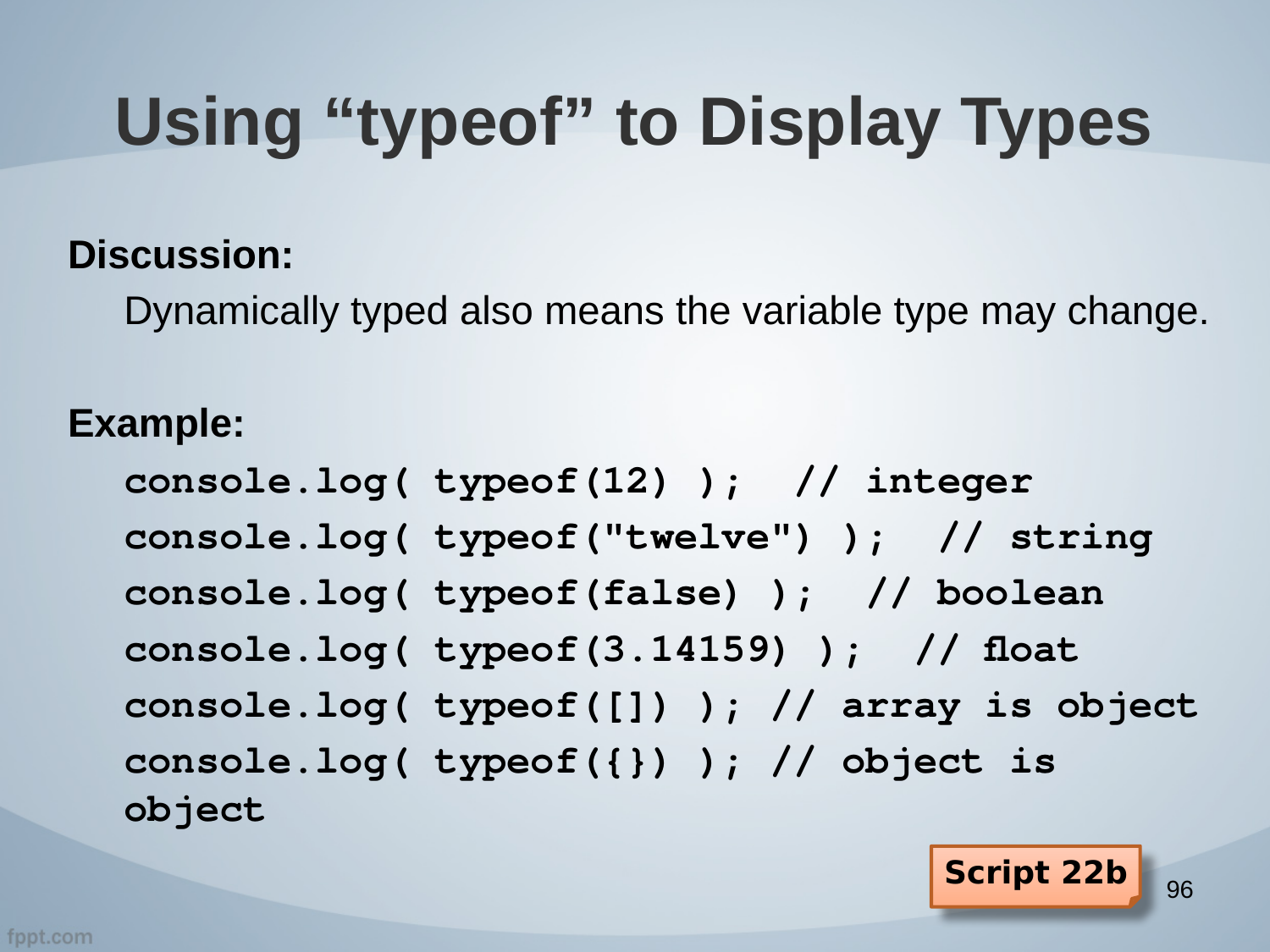

# Using “typeof” to Display Types
Discussion:
Dynamically typed also means the variable type may change.

Example:
console.log( typeof(12) );  // integer
console.log( typeof("twelve") );  // string
console.log( typeof(false) );  // boolean
console.log( typeof(3.14159) );  // float
console.log( typeof([]) ); // array is object
console.log( typeof({}) ); // object is object
Script 22b
96